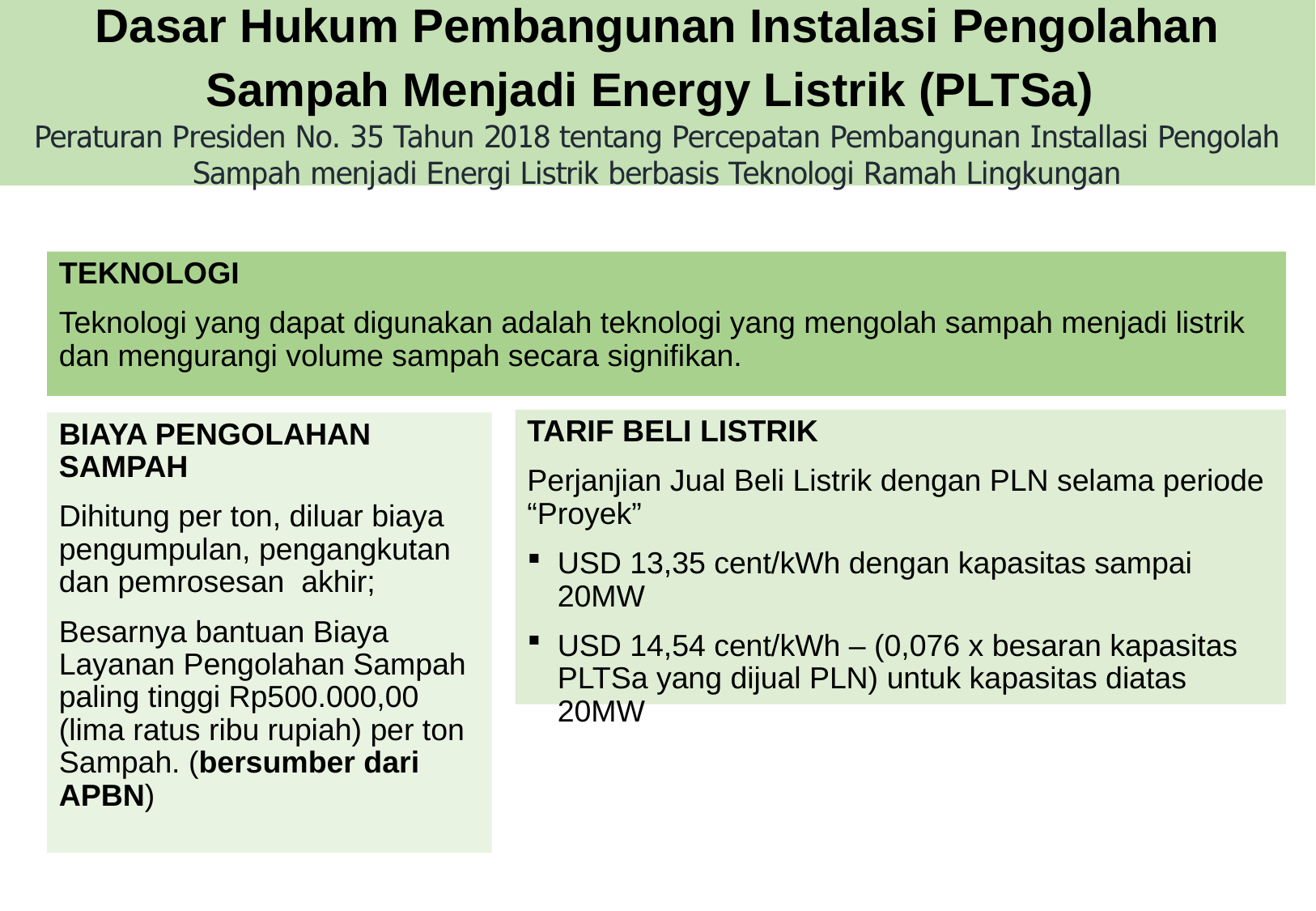

Dasar Hukum Pembangunan Instalasi Pengolahan Sampah Menjadi Energy Listrik (PLTSa)
Peraturan Presiden No. 35 Tahun 2018 tentang Percepatan Pembangunan Installasi Pengolah Sampah menjadi Energi Listrik berbasis Teknologi Ramah Lingkungan
TEKNOLOGI
Teknologi yang dapat digunakan adalah teknologi yang mengolah sampah menjadi listrik dan mengurangi volume sampah secara signifikan.
TARIF BELI LISTRIK
Perjanjian Jual Beli Listrik dengan PLN selama periode “Proyek”
USD 13,35 cent/kWh dengan kapasitas sampai 20MW
USD 14,54 cent/kWh – (0,076 x besaran kapasitas PLTSa yang dijual PLN) untuk kapasitas diatas 20MW
BIAYA PENGOLAHAN SAMPAH
Dihitung per ton, diluar biaya pengumpulan, pengangkutan dan pemrosesan  akhir;
﻿Besarnya bantuan Biaya Layanan Pengolahan Sampah paling tinggi Rp500.000,00 (lima ratus ribu rupiah) per ton Sampah. (bersumber dari APBN)